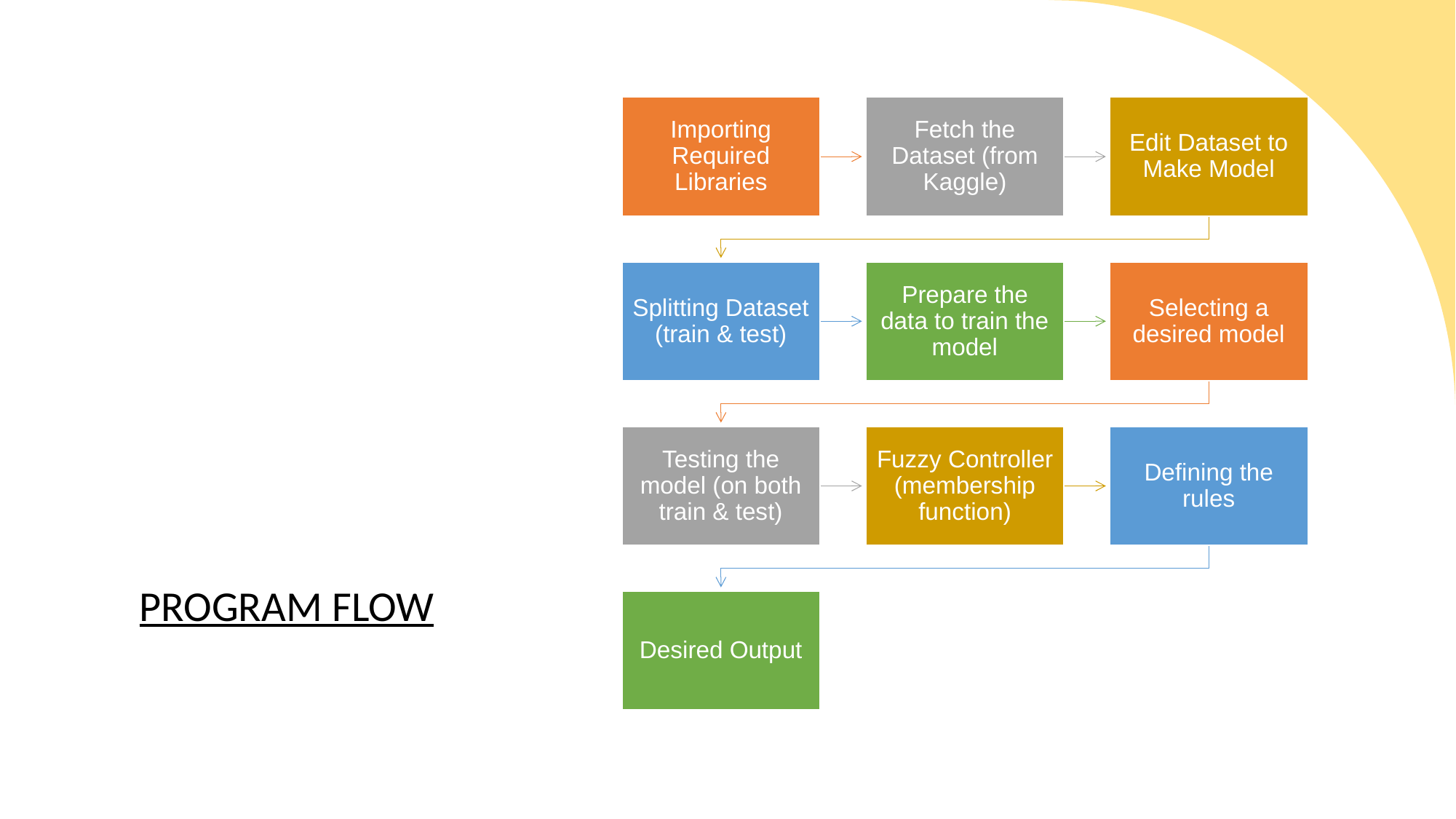

Importing Required Libraries

Fetch the Dataset (from Kaggle)

Edit Dataset to Make Model

Splitting Dataset (train & test)

Prepare the data to train the model

Selecting a desired model

Testing the model (on both train & test)

Fuzzy Controller (membership function)

Defining the rules
Desired Output
# PROGRAM FLOW